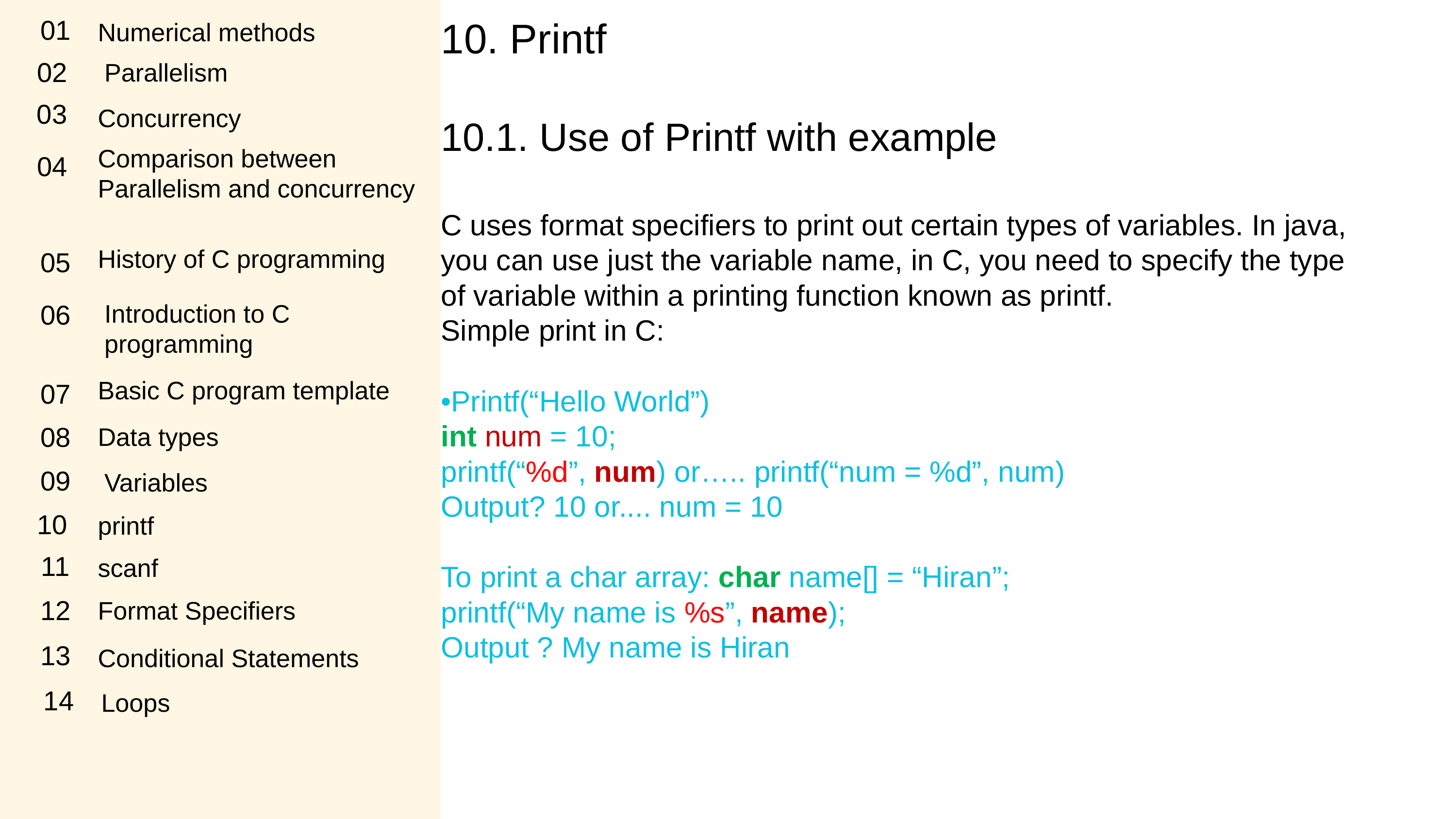

10. Printf

10.1. Use of Printf with example

C uses format specifiers to print out certain types of variables. In java,
you can use just the variable name, in C, you need to specify the type
of variable within a printing function known as printf.
Simple print in C:

•Printf(“Hello World”)
int num = 10;
printf(“%d”, num) or….. printf(“num = %d”, num)
Output? 10 or.... num = 10

To print a char array: char name[] = “Hiran”;
printf(“My name is %s”, name);
Output ? My name is Hiran
01
Numerical methods
02
Parallelism
03
Concurrency
Comparison between Parallelism and concurrency
04
History of C programming
05
06
Introduction to C programming
Basic C program template
07
08
Data types
09
Variables
10
printf
11
scanf
12
Format Specifiers
13
Conditional Statements
14
Loops